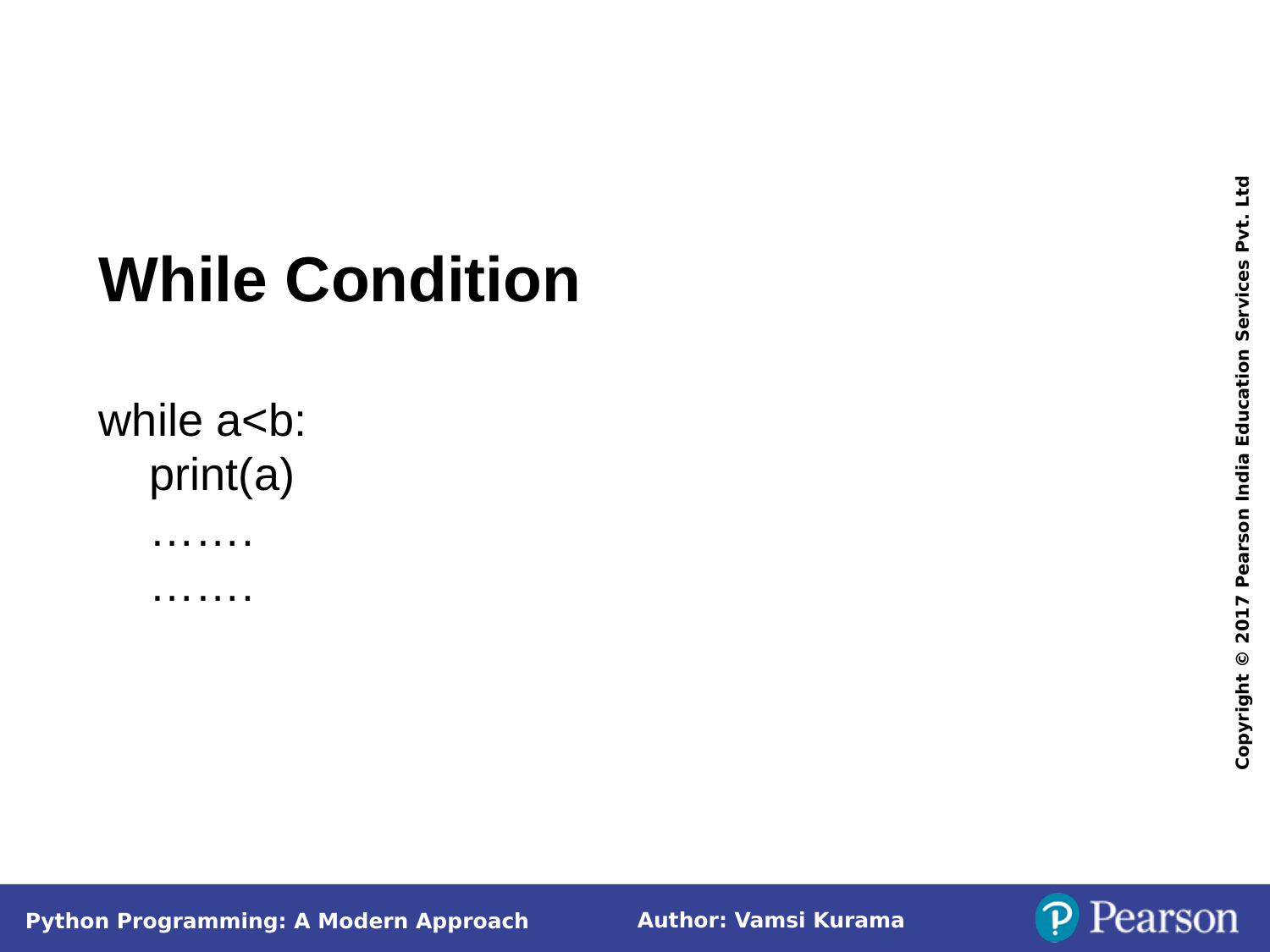

While Condition

while a<b:
    print(a)
    …….
    …….